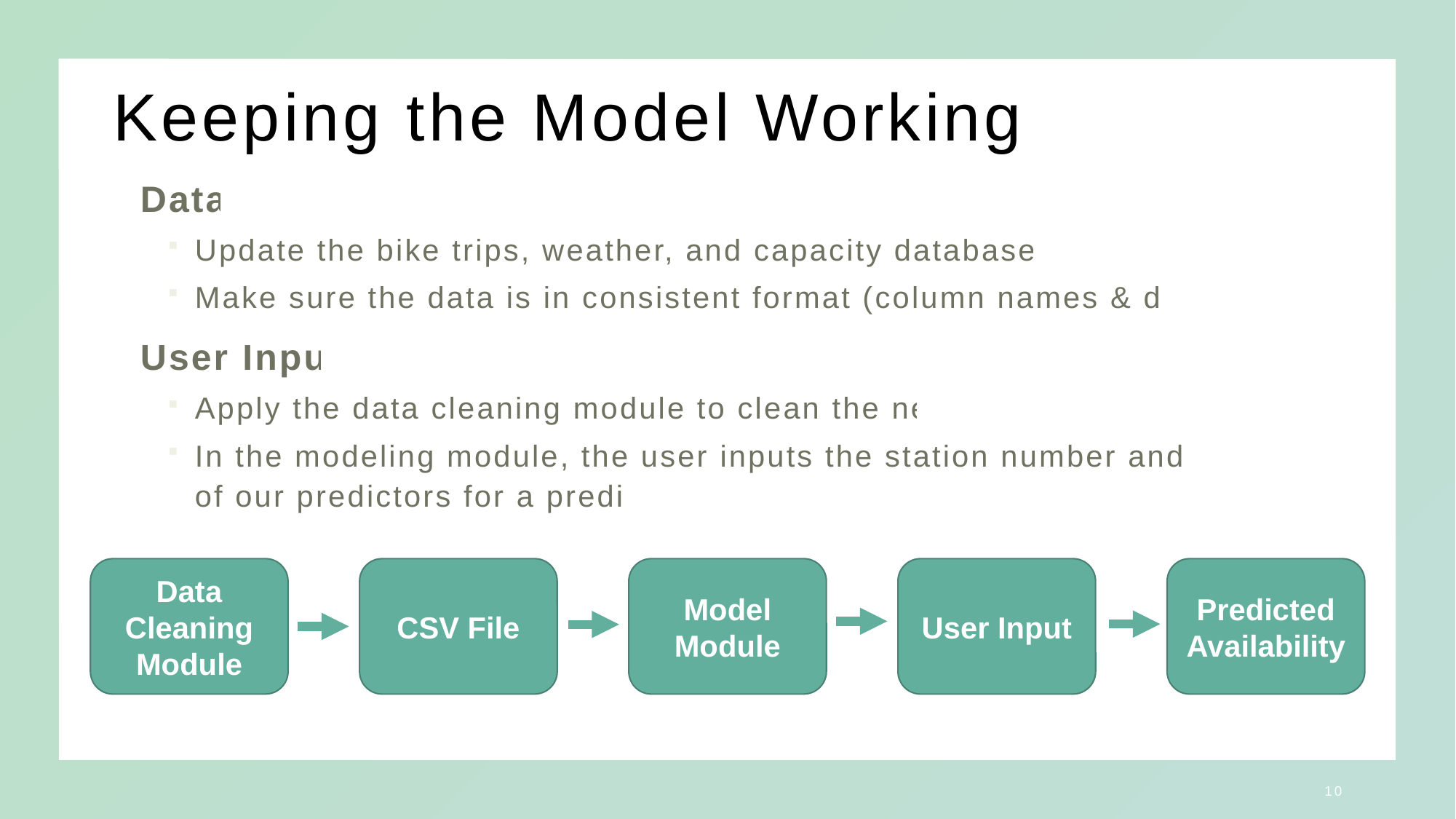

# Keeping the Model Working
Data
Update the bike trips, weather, and capacity database monthly
Make sure the data is in consistent format (column names & data types)
User Input
Apply the data cleaning module to clean the new data
In the modeling module, the user inputs the station number and the values of our predictors for a prediction

CSV File
Model Module
User Input
Predicted Availability
Data Cleaning Module
10